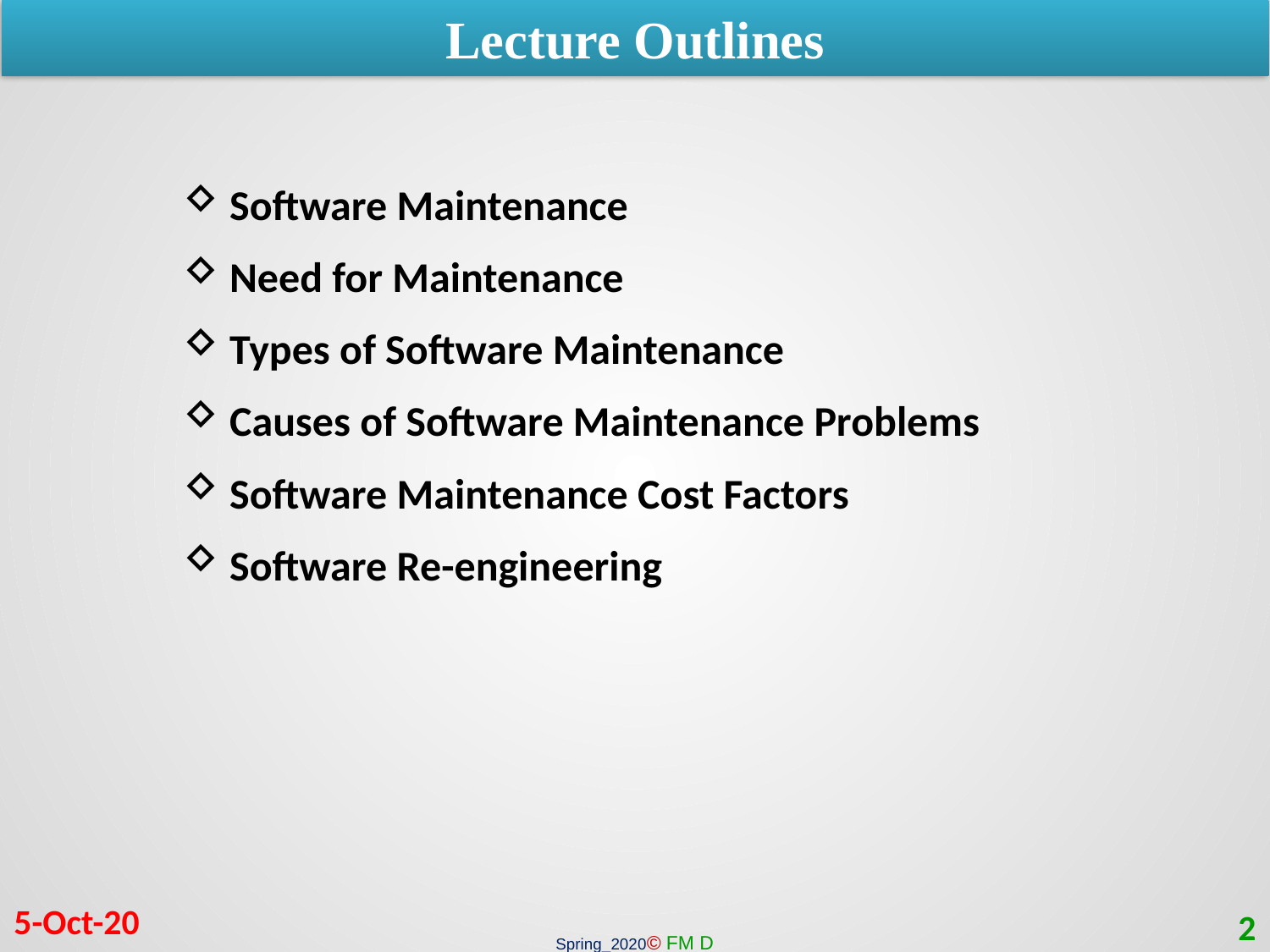

Lecture Outlines

Software Maintenance
Need for Maintenance
Types of Software Maintenance
Causes of Software Maintenance Problems
Software Maintenance Cost Factors
Software Re-engineering

5-Oct-20
2